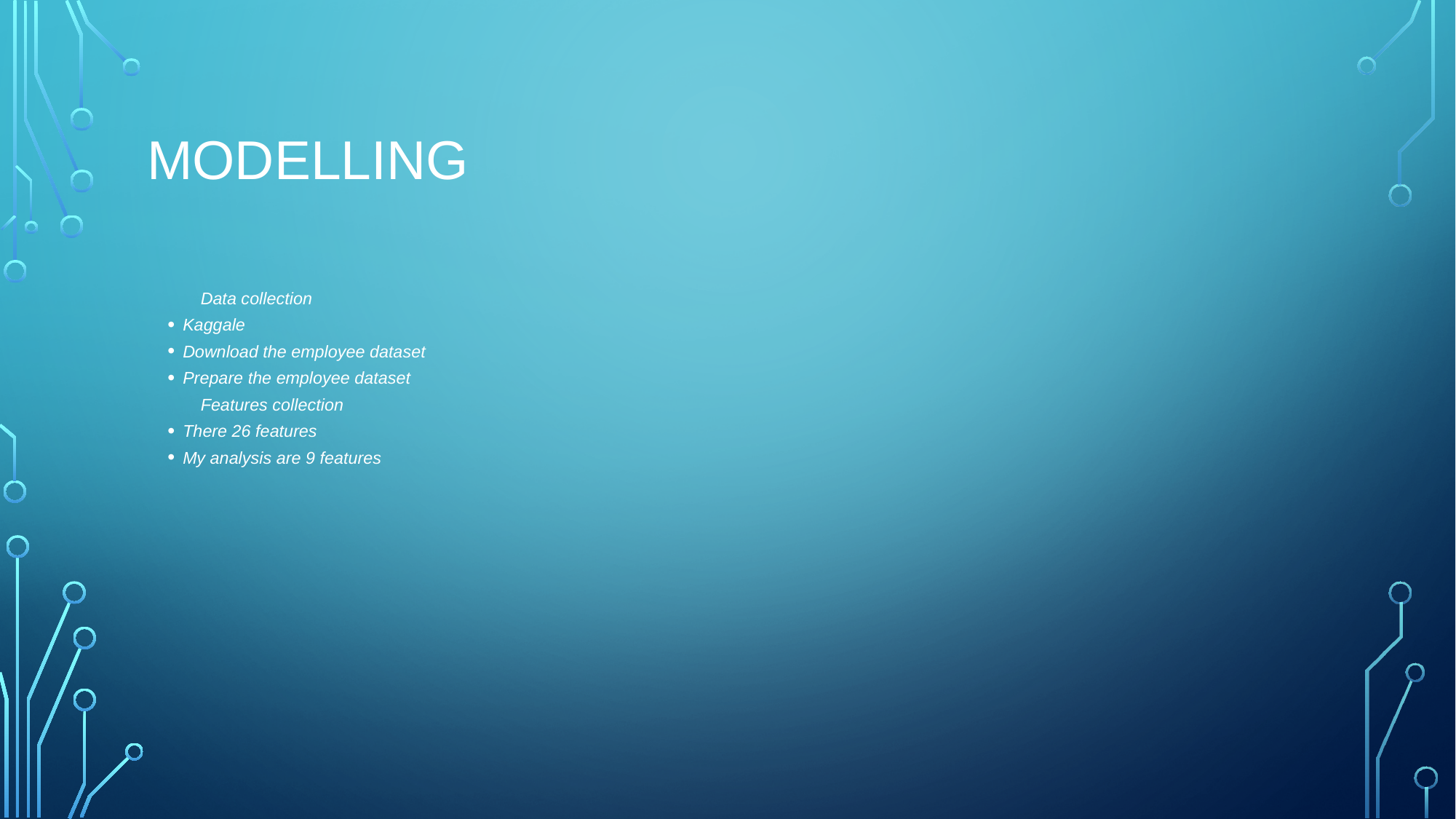

# Modelling
       Data collection
Kaggale
Download the employee dataset
Prepare the employee dataset
       Features collection
There 26 features
My analysis are 9 features